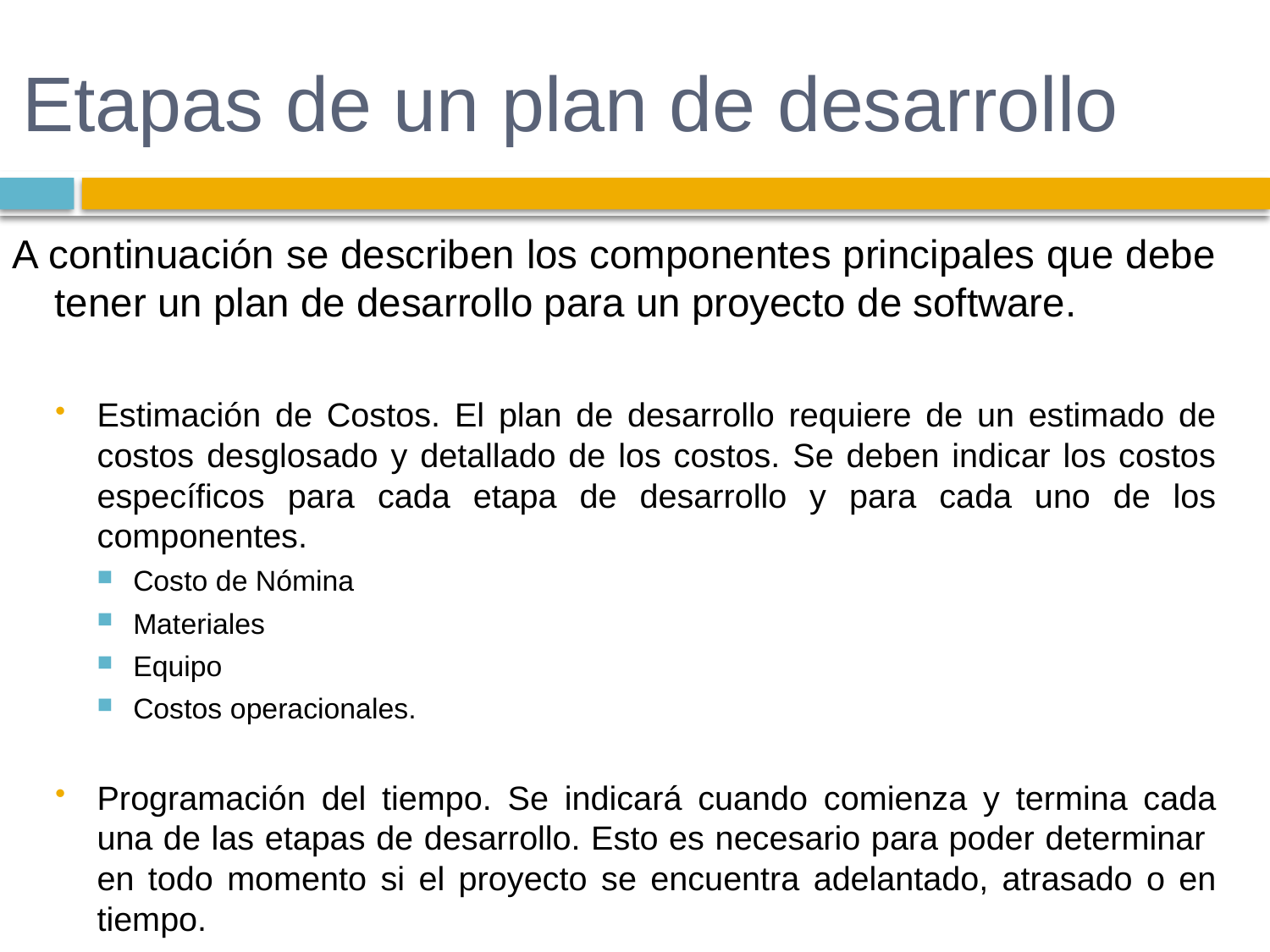

# Etapas de un plan de desarrollo
A continuación se describen los componentes principales que debe tener un plan de desarrollo para un proyecto de software.

Estimación de Costos. El plan de desarrollo requiere de un estimado de costos desglosado y detallado de los costos. Se deben indicar los costos específicos para cada etapa de desarrollo y para cada uno de los componentes.
Costo de Nómina
Materiales
Equipo
Costos operacionales.

Programación del tiempo. Se indicará cuando comienza y termina cada una de las etapas de desarrollo. Esto es necesario para poder determinar  en todo momento si el proyecto se encuentra adelantado, atrasado o en tiempo.